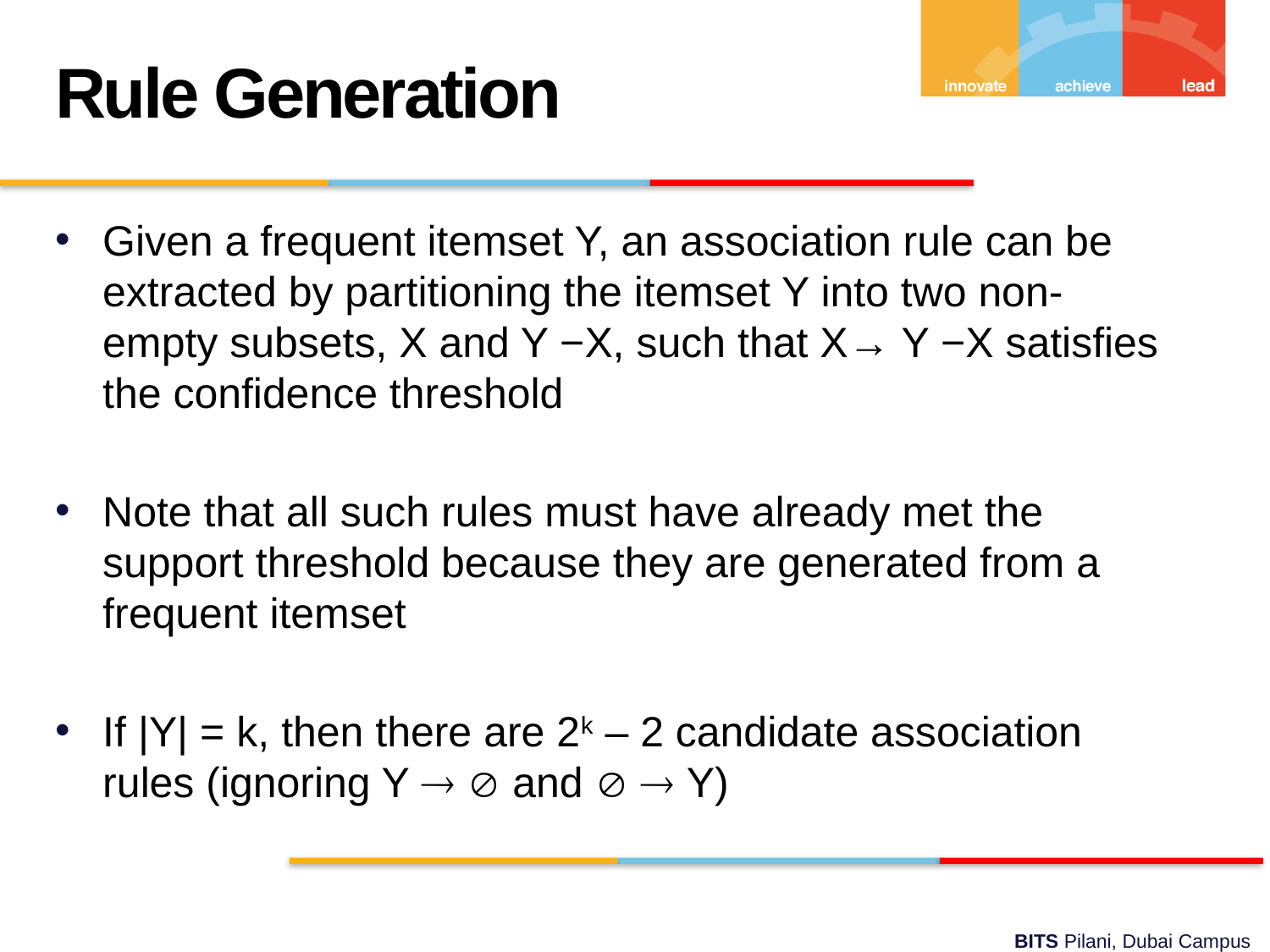

Rule Generation
Given a frequent itemset Y, an association rule can be extracted by partitioning the itemset Y into two non-empty subsets, X and Y −X, such that X→ Y −X satisfies the confidence threshold

Note that all such rules must have already met the support threshold because they are generated from a frequent itemset

If |Y| = k, then there are 2k – 2 candidate association rules (ignoring Y → ∅ and ∅ → Y)